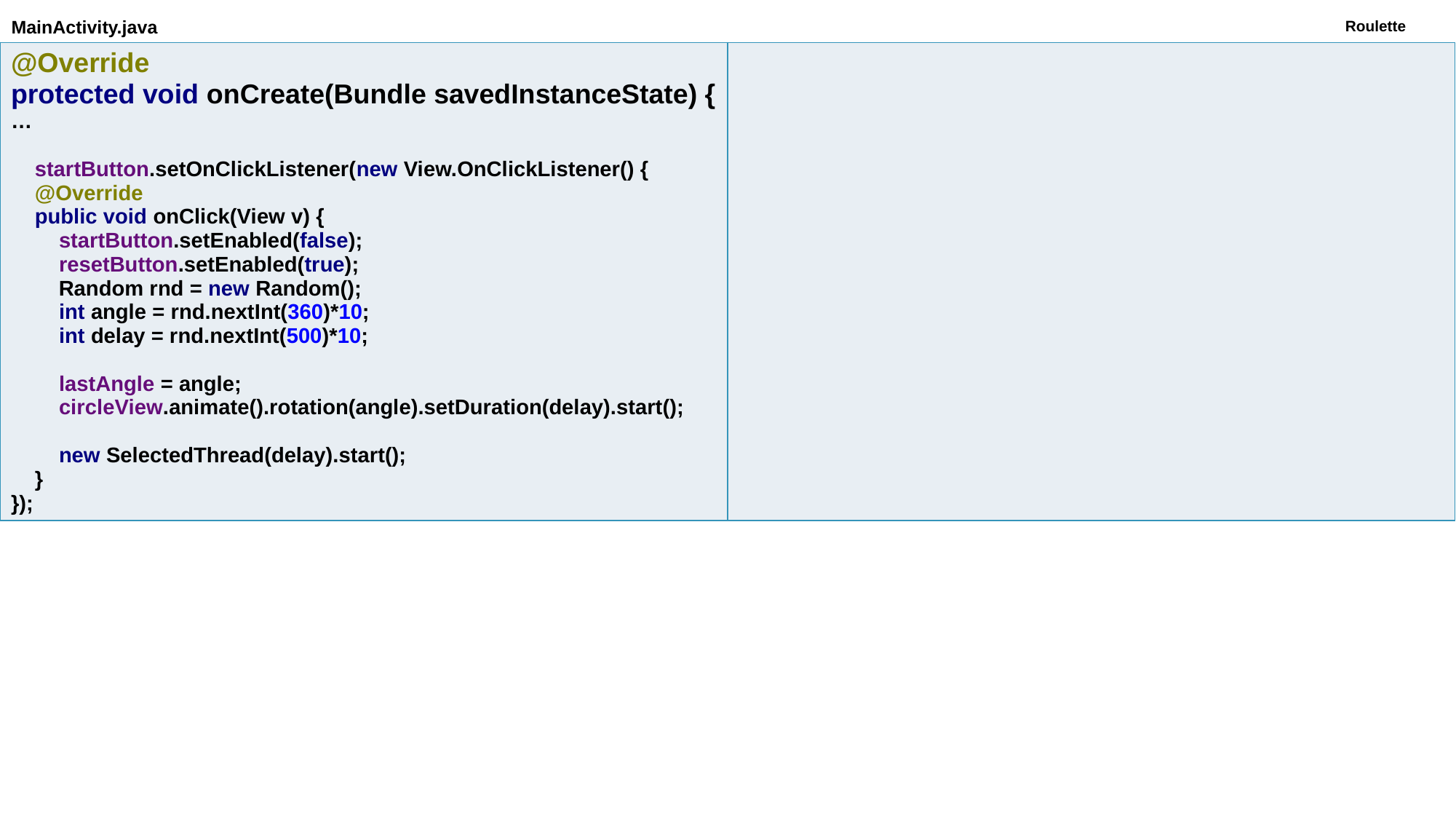

# Roulette
MainActivity.java
| @Override protected void onCreate(Bundle savedInstanceState) { … startButton.setOnClickListener(new View.OnClickListener() { @Override public void onClick(View v) { startButton.setEnabled(false); resetButton.setEnabled(true); Random rnd = new Random(); int angle = rnd.nextInt(360)\*10; int delay = rnd.nextInt(500)\*10; lastAngle = angle; circleView.animate().rotation(angle).setDuration(delay).start(); new SelectedThread(delay).start(); } }); |  |
| --- | --- |